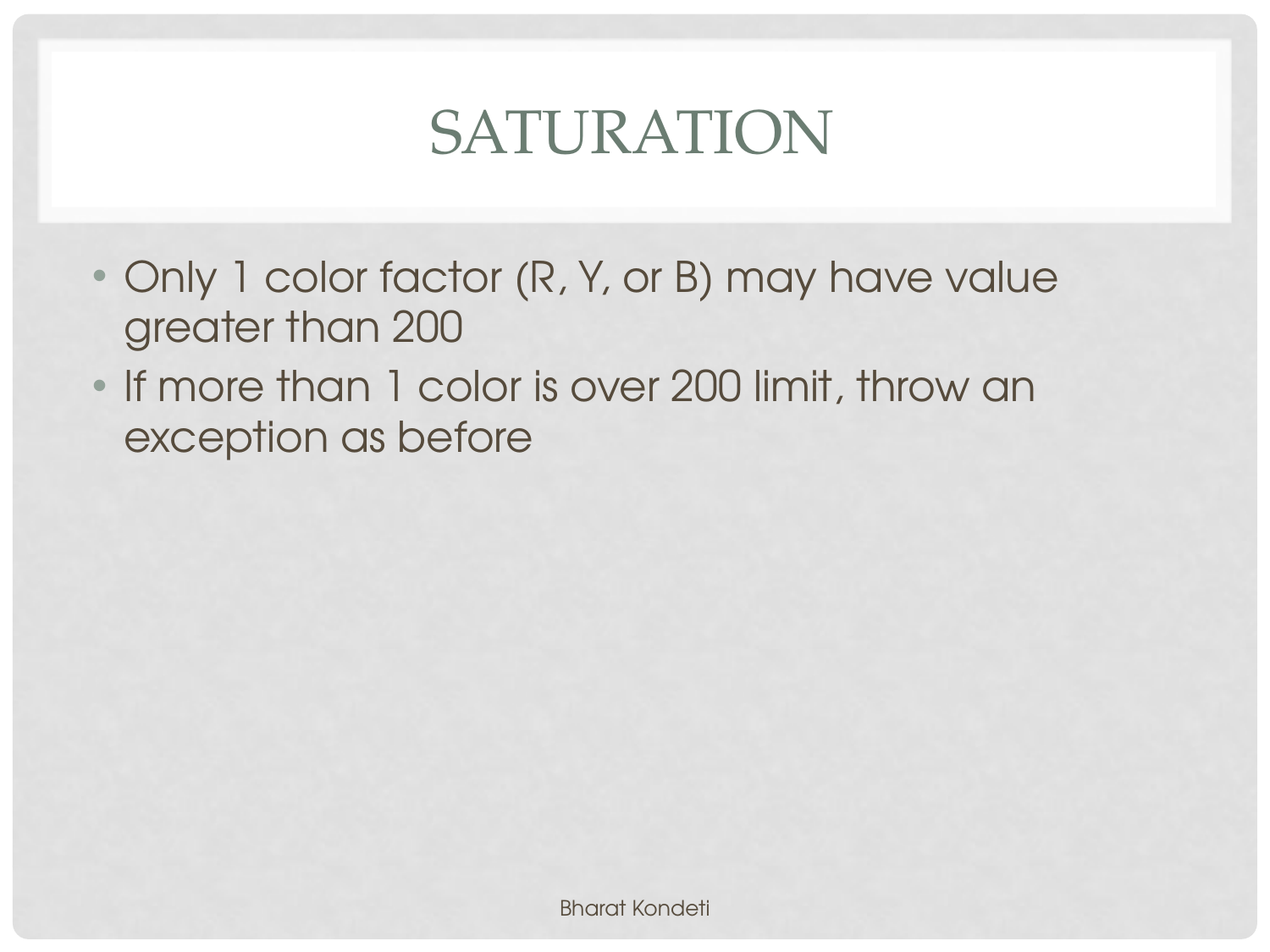

# Saturation
Only 1 color factor (R, Y, or B) may have value greater than 200
If more than 1 color is over 200 limit, throw an exception as before
Bharat Kondeti